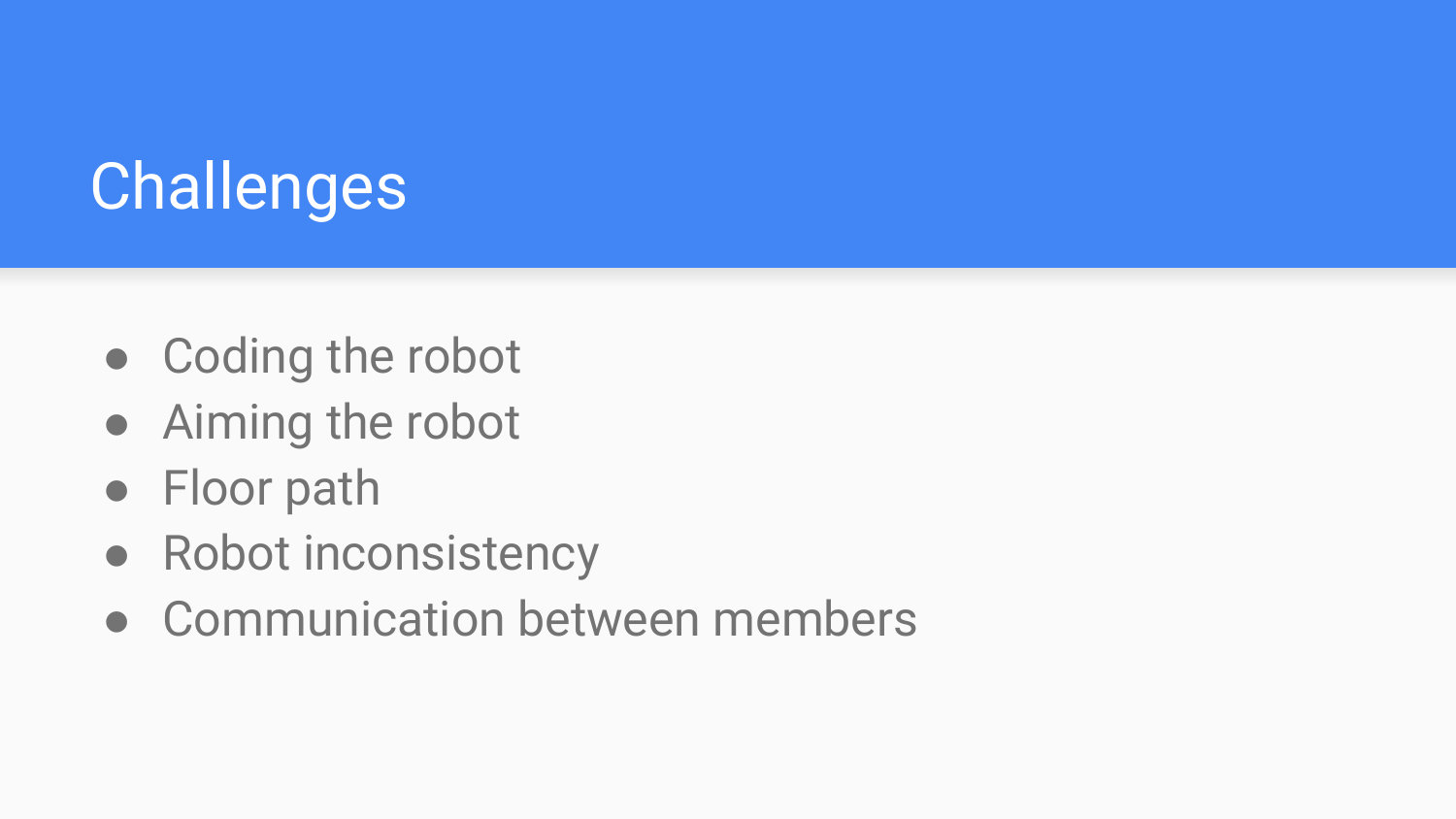

# Challenges
Coding the robot
Aiming the robot
Floor path
Robot inconsistency
Communication between members